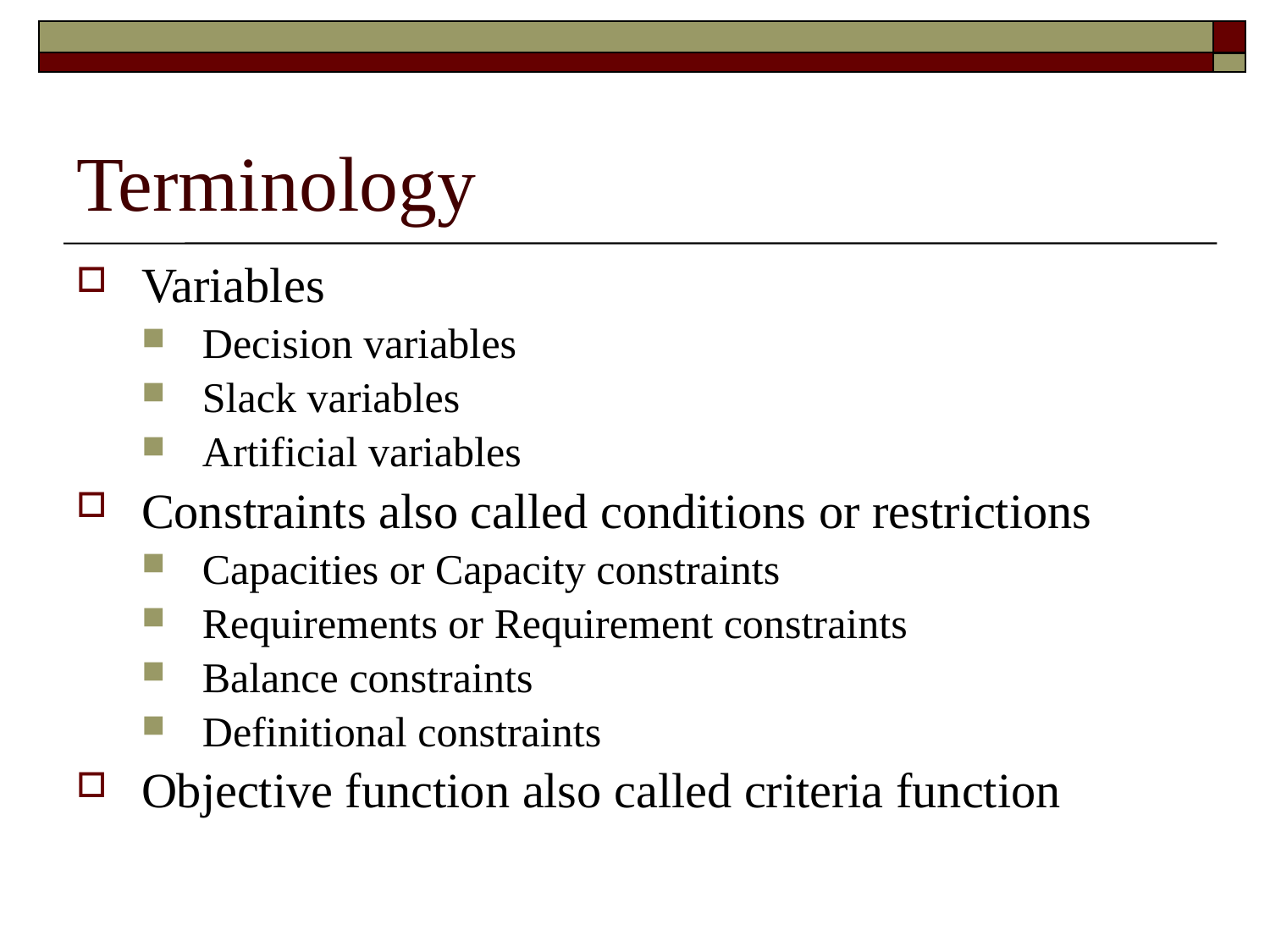

# Terminology
Variables
Decision variables
Slack variables
Artificial variables
Constraints also called conditions or restrictions
Capacities or Capacity constraints
Requirements or Requirement constraints
Balance constraints
Definitional constraints
Objective function also called criteria function